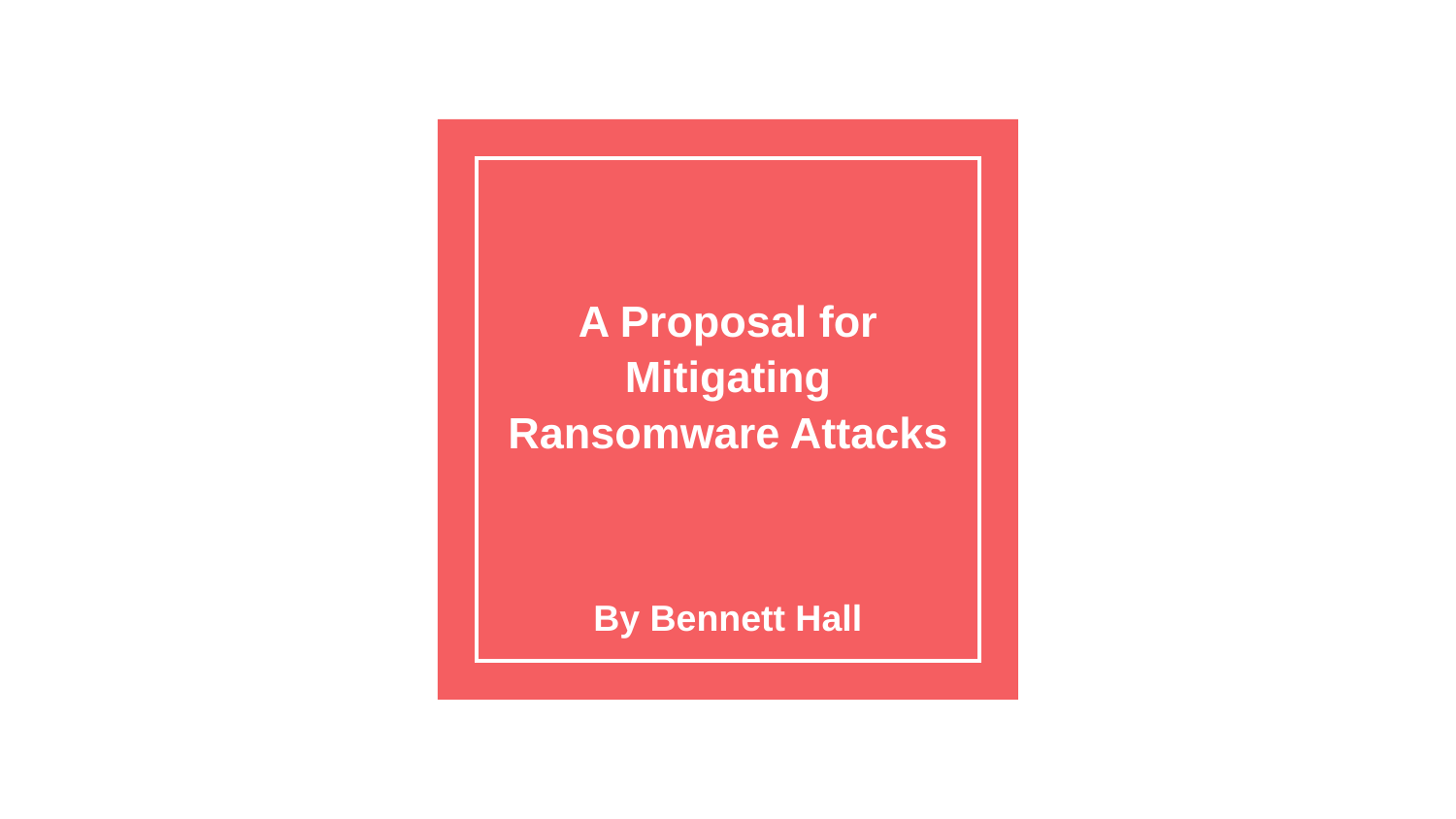

# A Proposal for Mitigating Ransomware Attacks
By Bennett Hall